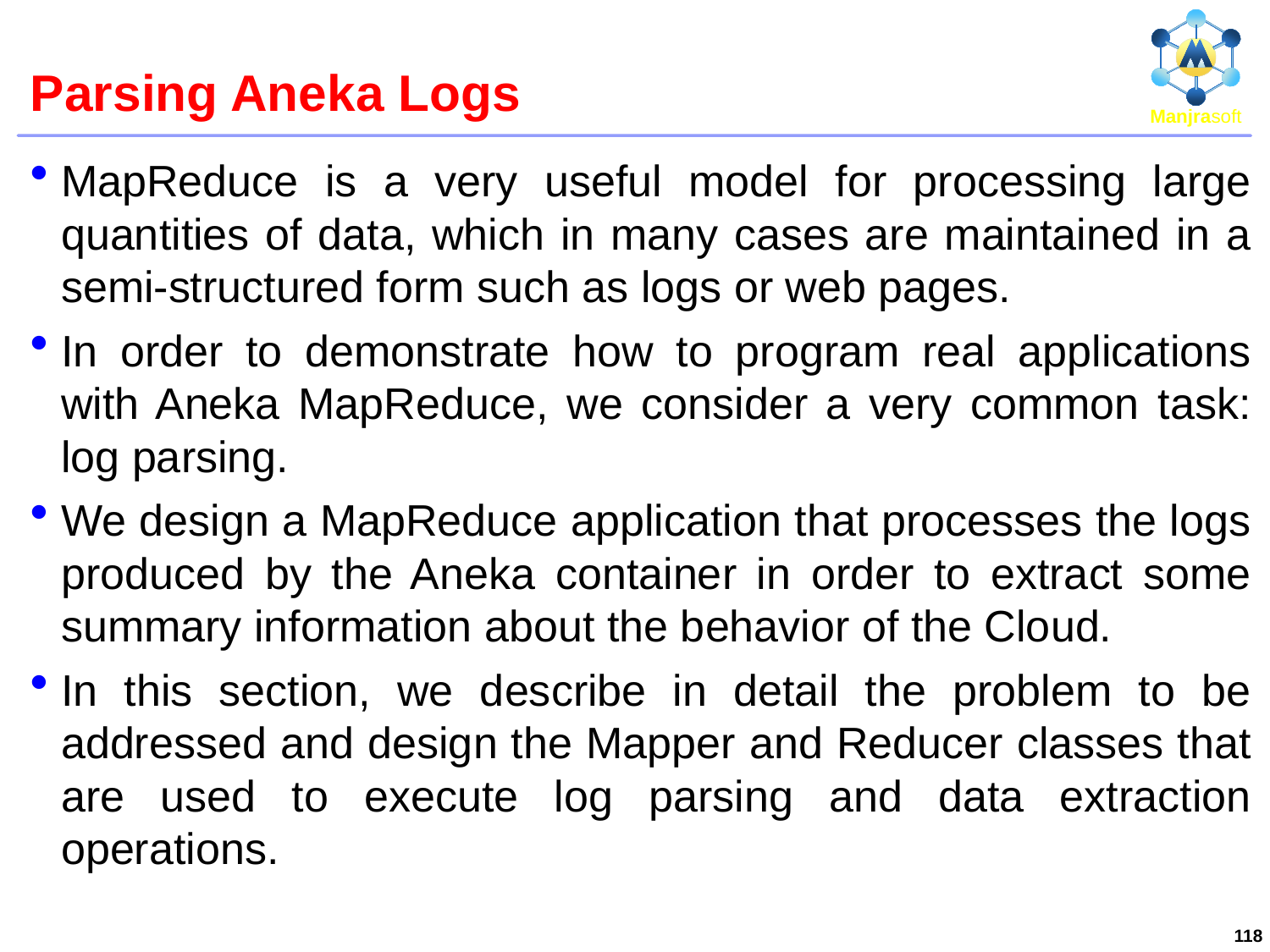

# Parsing Aneka Logs
MapReduce is a very useful model for processing large quantities of data, which in many cases are maintained in a semi-structured form such as logs or web pages.
In order to demonstrate how to program real applications with Aneka MapReduce, we consider a very common task: log parsing.
We design a MapReduce application that processes the logs produced by the Aneka container in order to extract some summary information about the behavior of the Cloud.
In this section, we describe in detail the problem to be addressed and design the Mapper and Reducer classes that are used to execute log parsing and data extraction operations.

118